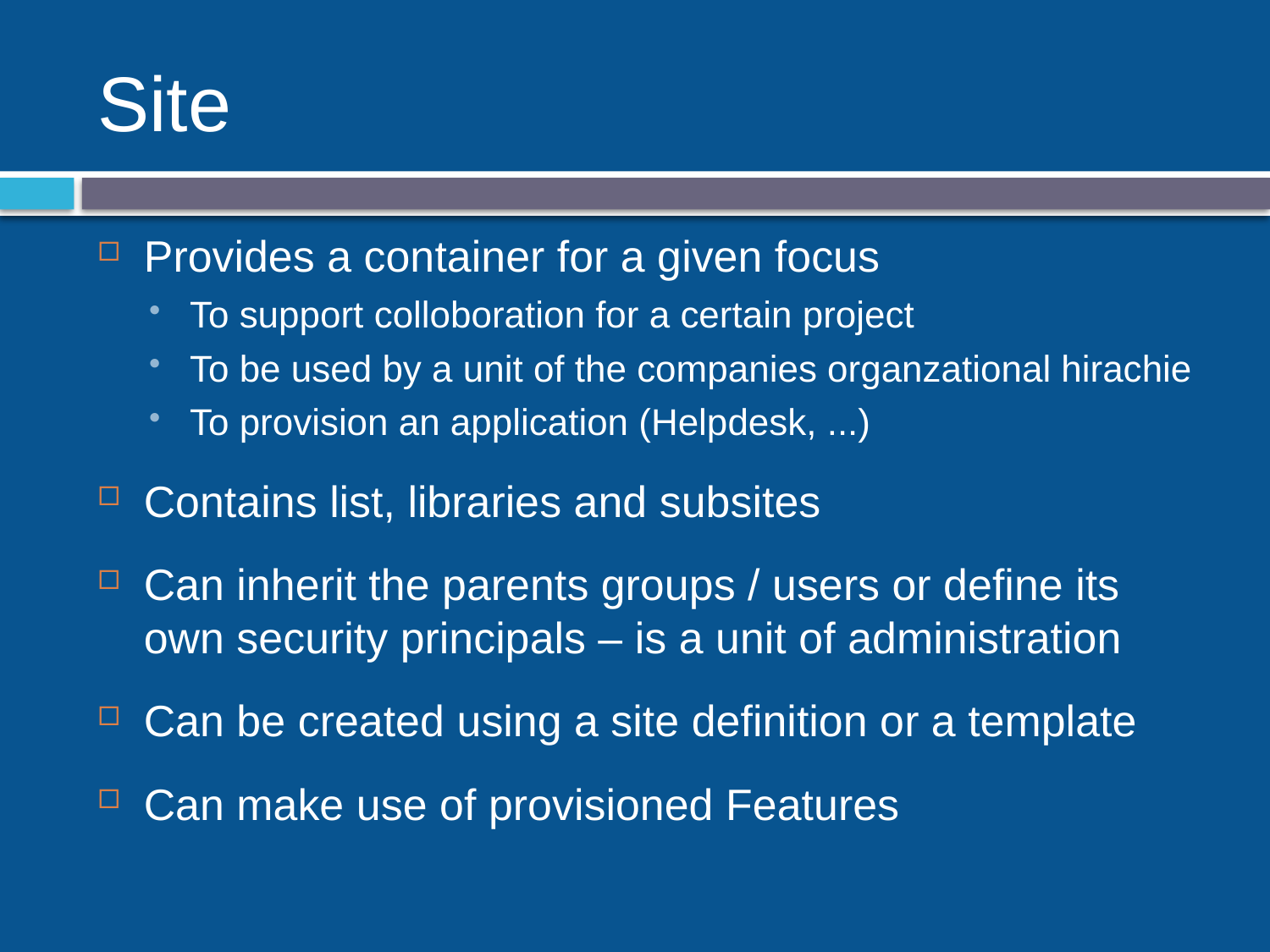

# Site
Provides a container for a given focus
To support colloboration for a certain project
To be used by a unit of the companies organzational hirachie
To provision an application (Helpdesk, ...)
Contains list, libraries and subsites
Can inherit the parents groups / users or define its own security principals – is a unit of administration
Can be created using a site definition or a template
Can make use of provisioned Features